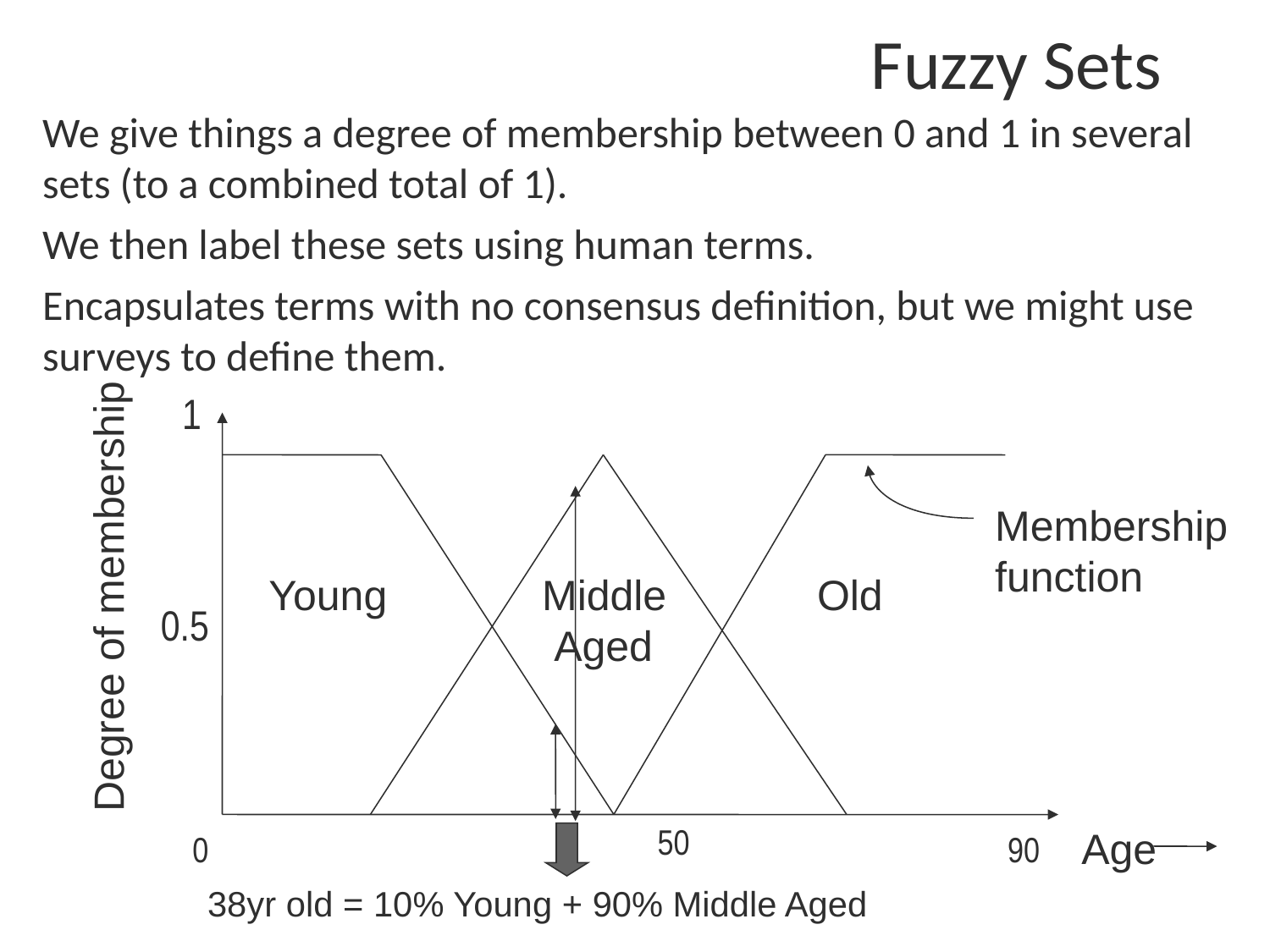

# Fuzzy Sets
We give things a degree of membership between 0 and 1 in several sets (to a combined total of 1).
We then label these sets using human terms.
Encapsulates terms with no consensus definition, but we might use surveys to define them.
1

Membership
function
Young
Middle
 Aged
Old
Degree of membership
0.5

50

Age
0
90

38yr old = 10% Young + 90% Middle Aged